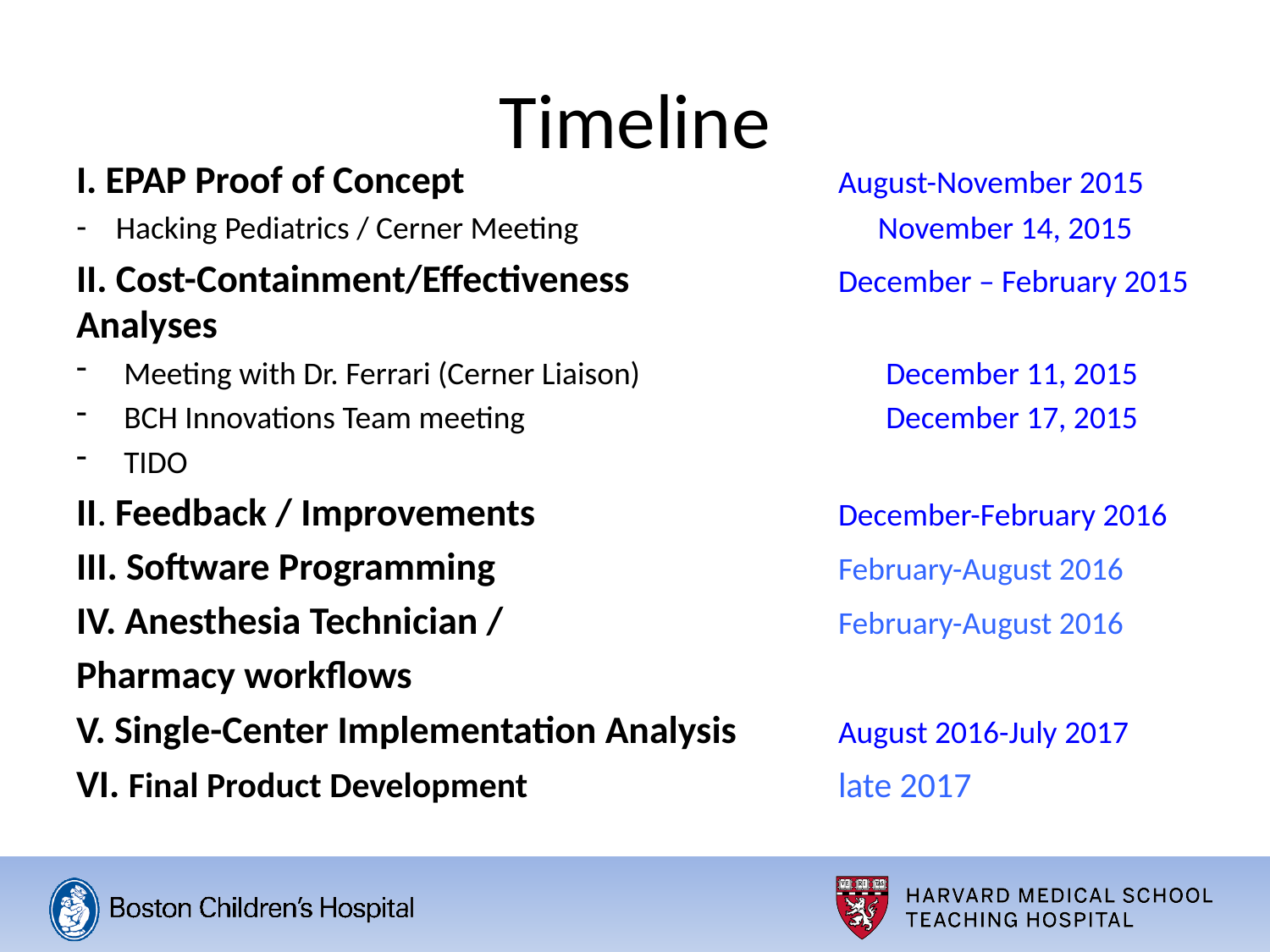

# Timeline
I. EPAP Proof of Concept 			August-November 2015
Hacking Pediatrics / Cerner Meeting			November 14, 2015
II. Cost-Containment/Effectiveness		December – February 2015
Analyses
Meeting with Dr. Ferrari (Cerner Liaison)		December 11, 2015
BCH Innovations Team meeting			December 17, 2015
TIDO
II. Feedback / Improvements			December-February 2016
III. Software Programming			February-August 2016
IV. Anesthesia Technician / 			February-August 2016
Pharmacy workflows
V. Single-Center Implementation Analysis	August 2016-July 2017
VI. Final Product Development			late 2017